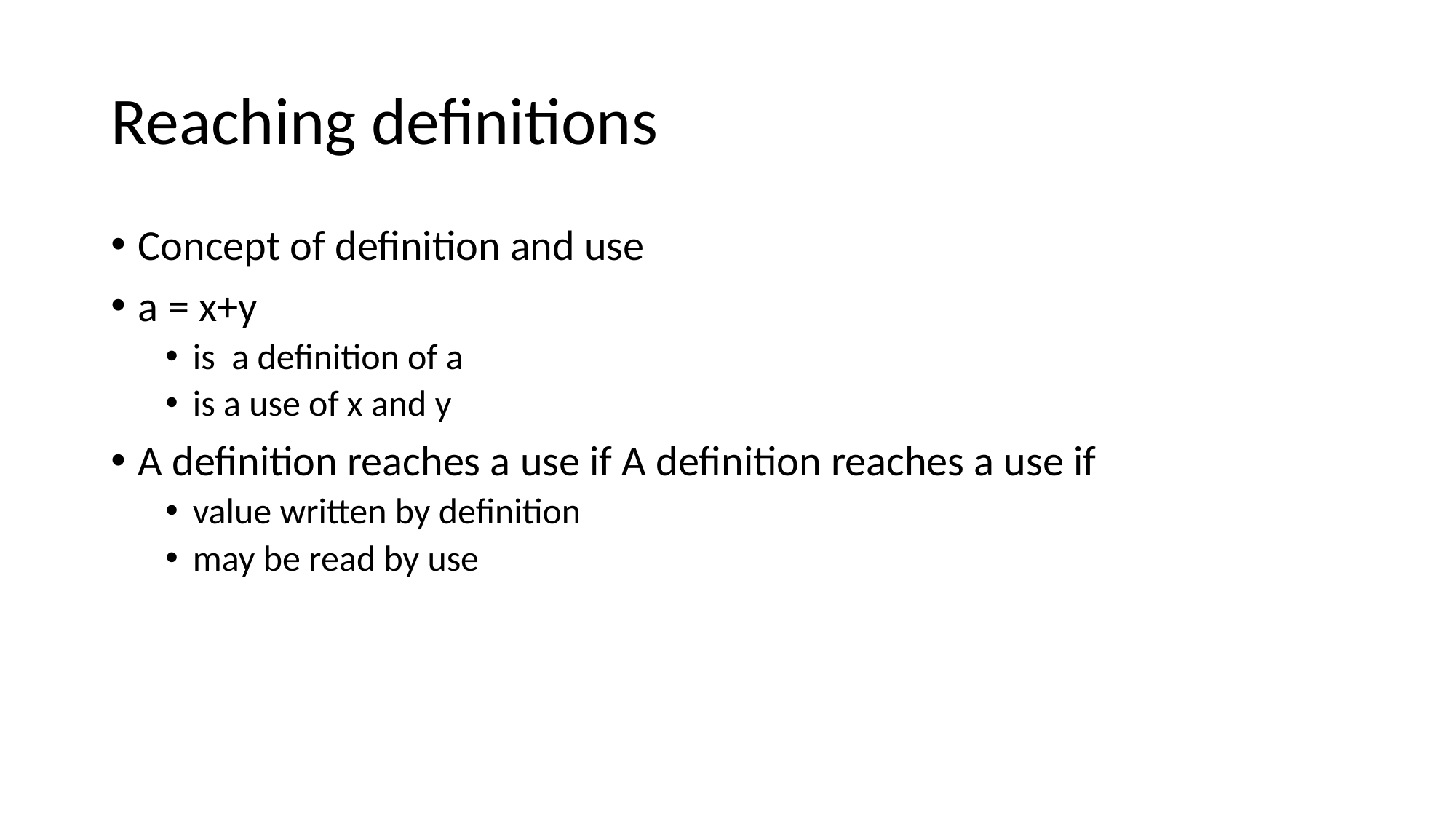

# Reaching definitions
Concept of definition and use
a = x+y
is  a definition of a
is a use of x and y
A definition reaches a use if A definition reaches a use if
value written by definition
may be read by use